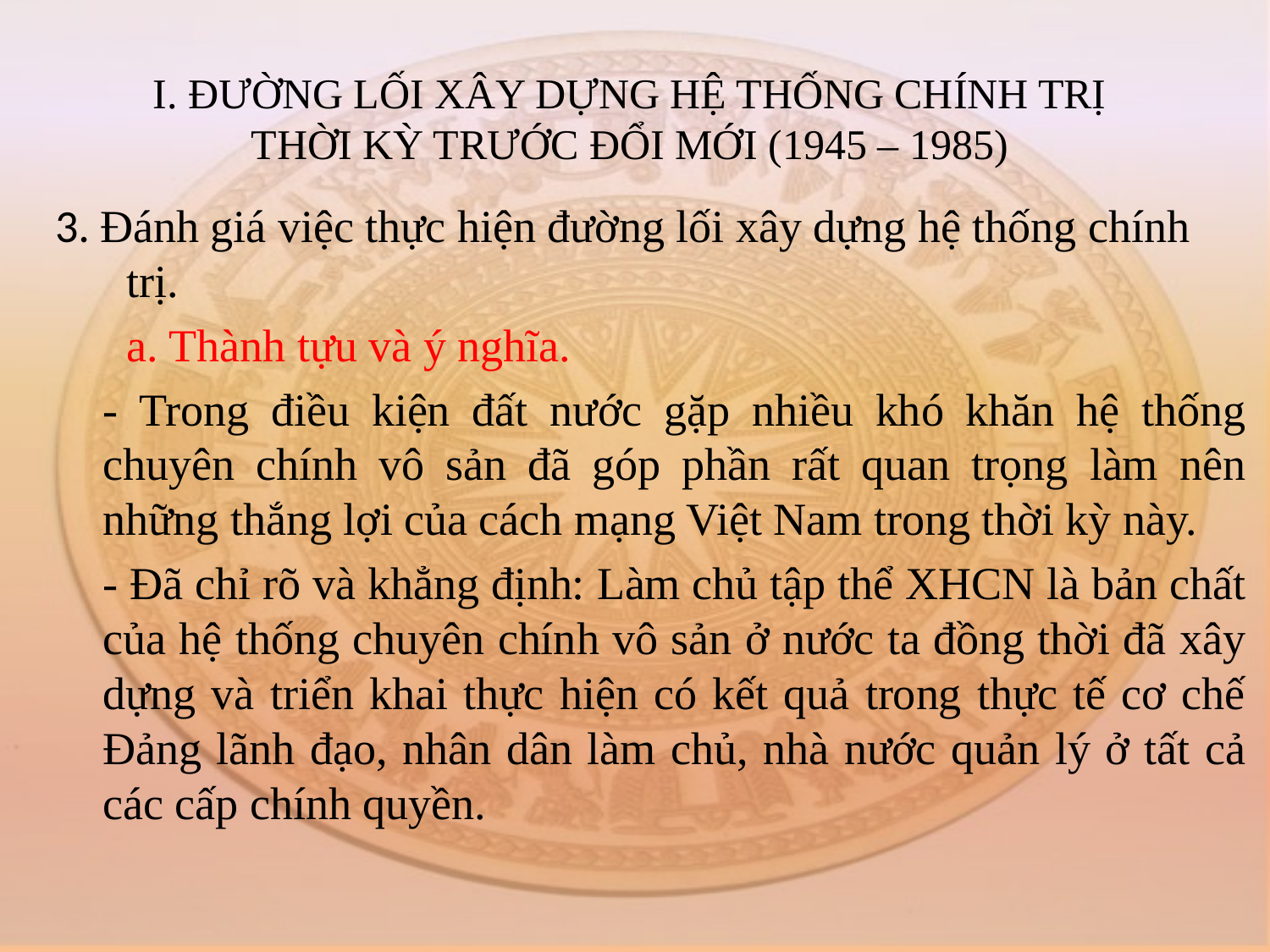

# I. ĐƯỜNG LỐI XÂY DỰNG HỆ THỐNG CHÍNH TRỊ THỜI KỲ TRƯỚC ĐỔI MỚI (1945 – 1985)
3. Đánh giá việc thực hiện đường lối xây dựng hệ thống chính trị.
	a. Thành tựu và ý nghĩa.
	- Trong điều kiện đất nước gặp nhiều khó khăn hệ thống chuyên chính vô sản đã góp phần rất quan trọng làm nên những thắng lợi của cách mạng Việt Nam trong thời kỳ này.
	- Đã chỉ rõ và khẳng định: Làm chủ tập thể XHCN là bản chất của hệ thống chuyên chính vô sản ở nước ta đồng thời đã xây dựng và triển khai thực hiện có kết quả trong thực tế cơ chế Đảng lãnh đạo, nhân dân làm chủ, nhà nước quản lý ở tất cả các cấp chính quyền.